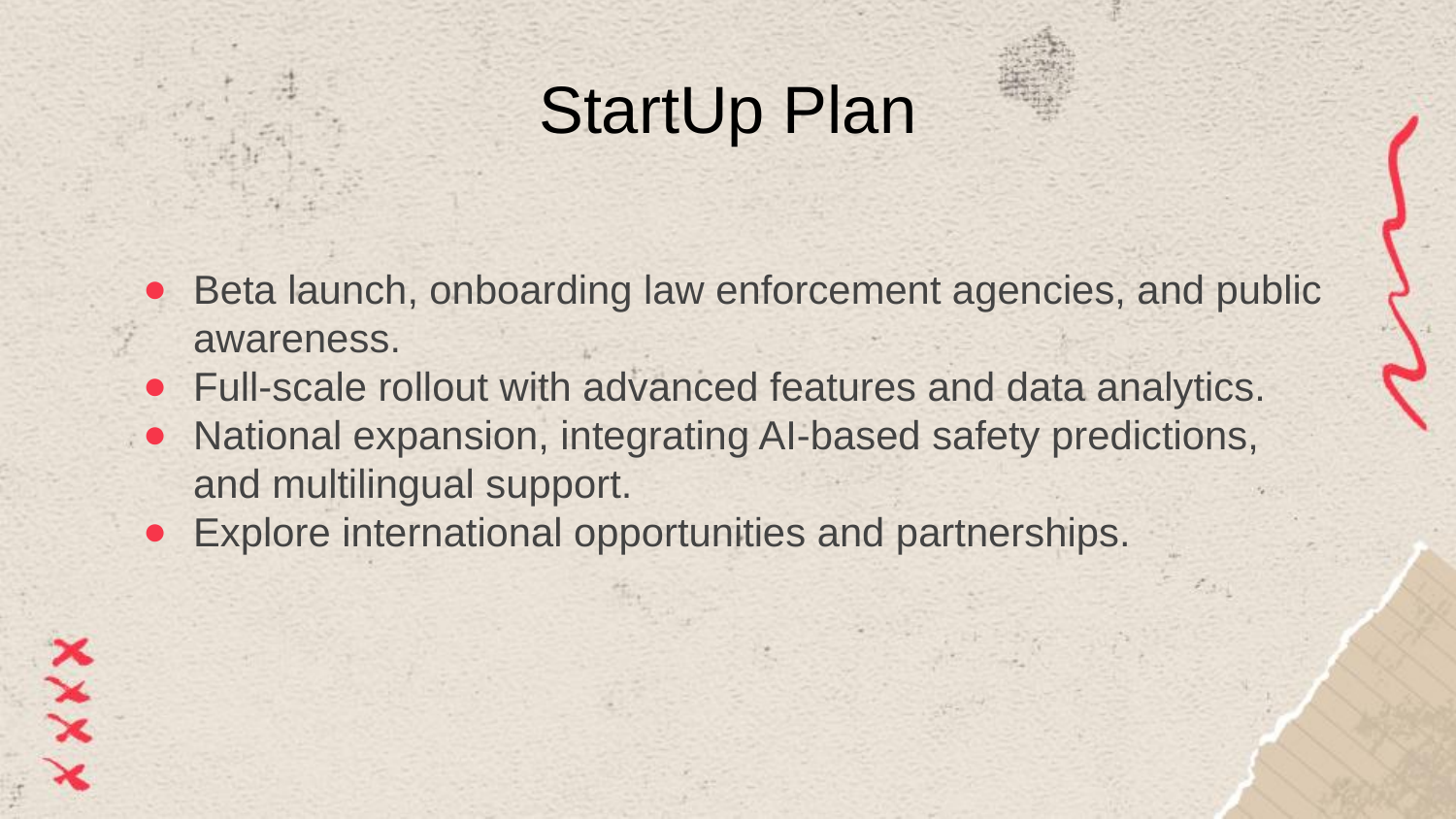

# StartUp Plan

Beta launch, onboarding law enforcement agencies, and public awareness.
Full-scale rollout with advanced features and data analytics.
National expansion, integrating AI-based safety predictions, and multilingual support.
Explore international opportunities and partnerships.